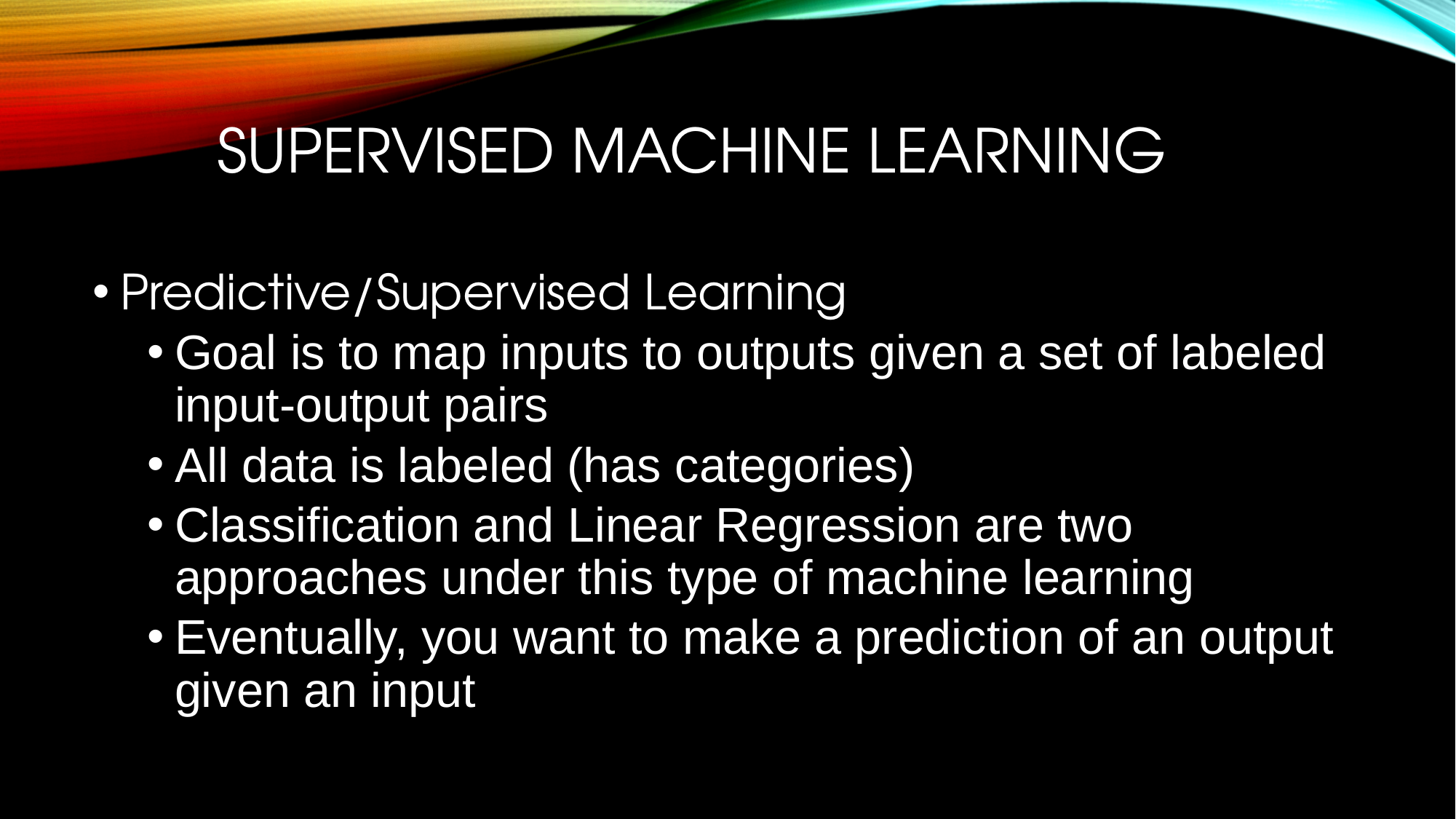

# Supervised machine learning
Predictive/Supervised Learning
Goal is to map inputs to outputs given a set of labeled input-output pairs
All data is labeled (has categories)
Classification and Linear Regression are two approaches under this type of machine learning
Eventually, you want to make a prediction of an output given an input